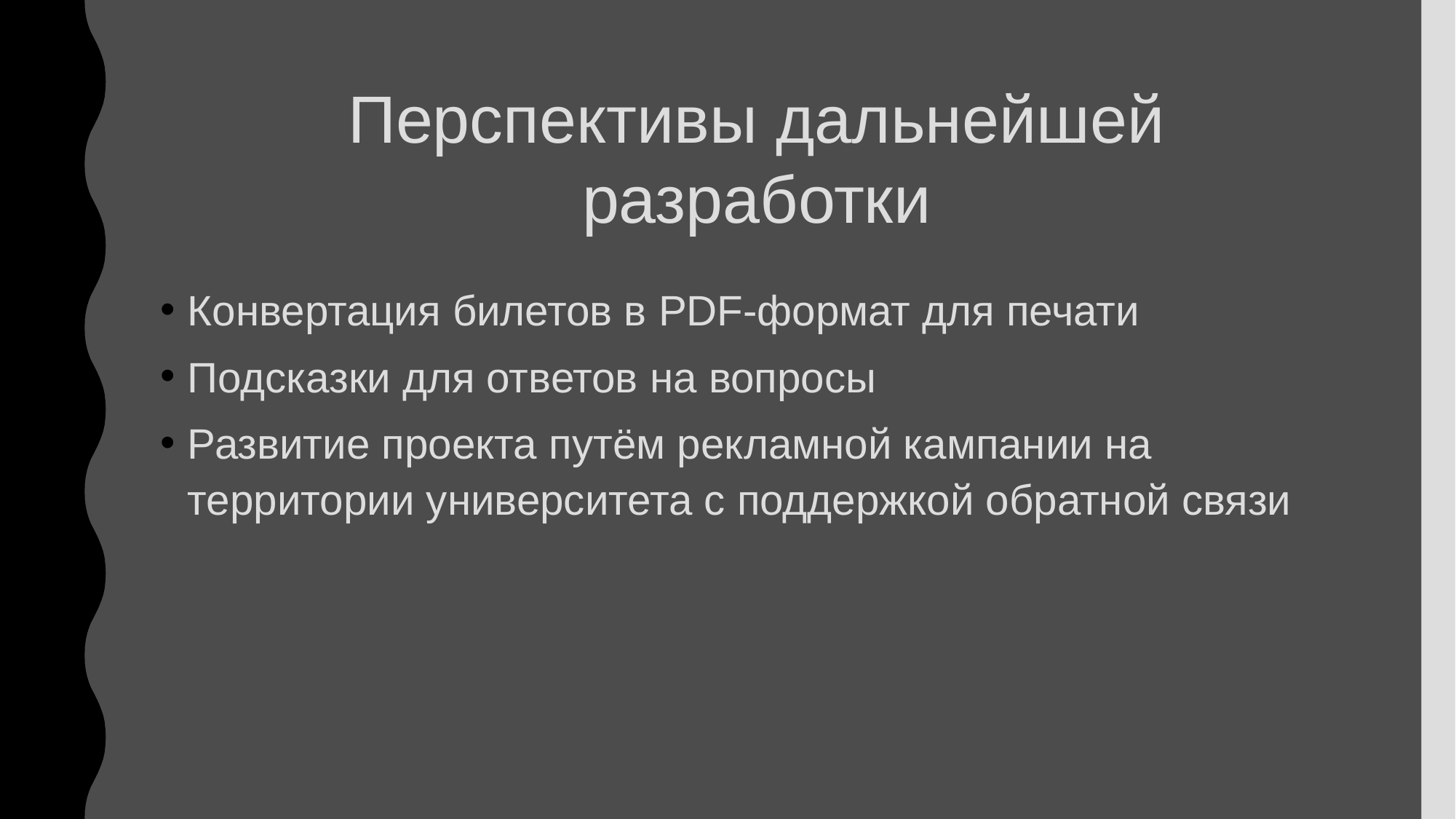

Перспективы дальнейшей разработки
Конвертация билетов в PDF-формат для печати
Подсказки для ответов на вопросы
Развитие проекта путём рекламной кампании на территории университета с поддержкой обратной связи